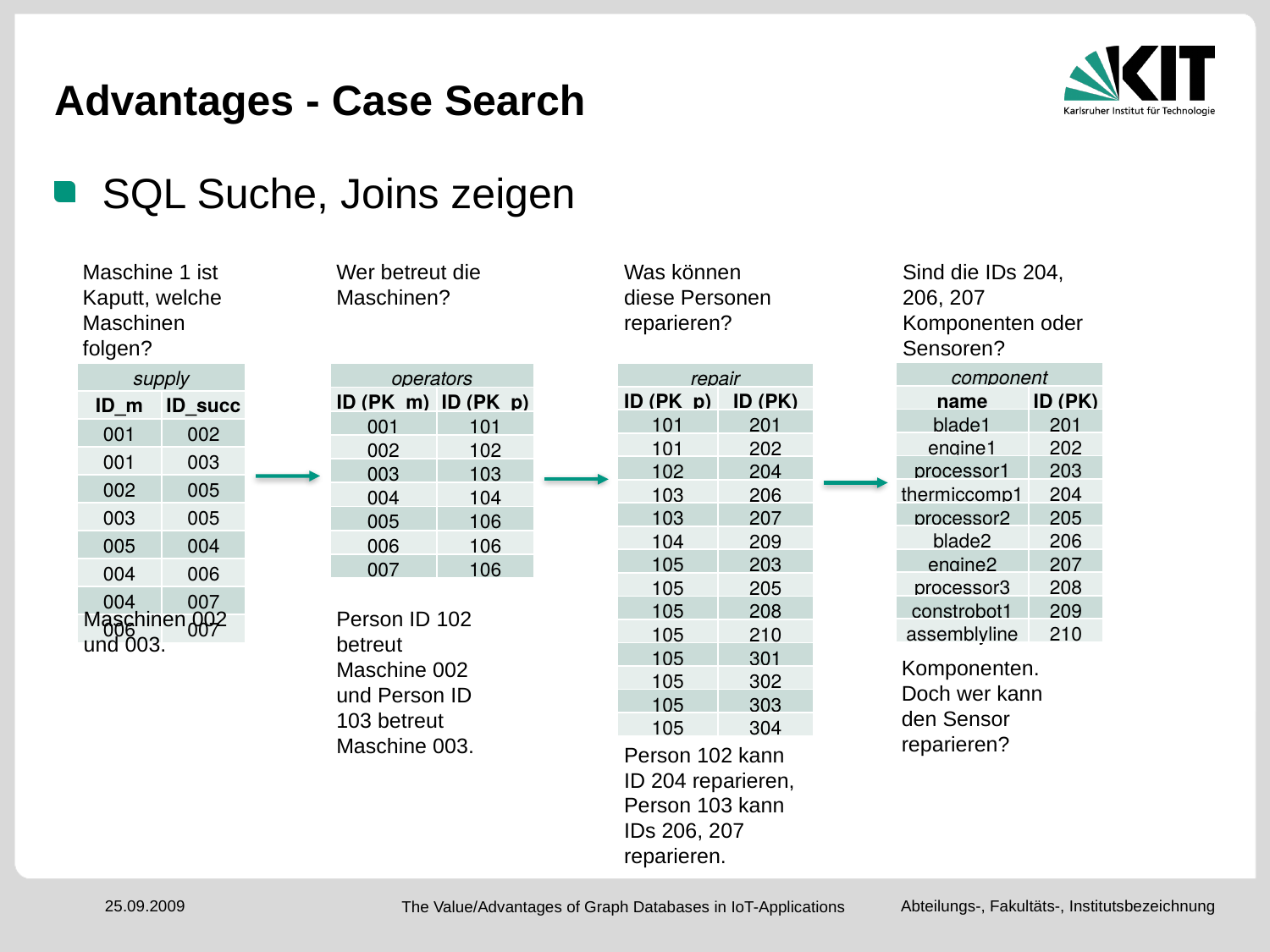

# Advantages - Case Search
SQL Suche, Joins zeigen
Maschine 1 ist Kaputt, welche Maschinen folgen?
Wer betreut die Maschinen?
Was können diese Personen reparieren?
Sind die IDs 204, 206, 207 Komponenten oder Sensoren?
| component |  |
| --- | --- |
| name | ID (PK) |
| blade1 | 201 |
| engine1 | 202 |
| processor1 | 203 |
| thermiccomp1 | 204 |
| processor2 | 205 |
| blade2 | 206 |
| engine2 | 207 |
| processor3 | 208 |
| constrobot1 | 209 |
| assemblyline | 210 |
| supply |  |
| --- | --- |
| ID\_m | ID\_succ |
| 001 | 002 |
| 001 | 003 |
| 002 | 005 |
| 003 | 005 |
| 005 | 004 |
| 004 | 006 |
| 004 | 007 |
| 006 | 007 |
| operators |  |
| --- | --- |
| ID (PK\_m) | ID (PK\_p) |
| 001 | 101 |
| 002 | 102 |
| 003 | 103 |
| 004 | 104 |
| 005 | 106 |
| 006 | 106 |
| 007 | 106 |
| repair |  |
| --- | --- |
| ID (PK\_p) | ID (PK) |
| 101 | 201 |
| 101 | 202 |
| 102 | 204 |
| 103 | 206 |
| 103 | 207 |
| 104 | 209 |
| 105 | 203 |
| 105 | 205 |
| 105 | 208 |
| 105 | 210 |
| 105 | 301 |
| 105 | 302 |
| 105 | 303 |
| 105 | 304 |

Maschinen 002 und 003.
Person ID 102 betreut Maschine 002 und Person ID 103 betreut Maschine 003.
Komponenten. Doch wer kann den Sensor reparieren?
Person 102 kann ID 204 reparieren, Person 103 kann IDs 206, 207 reparieren.
14